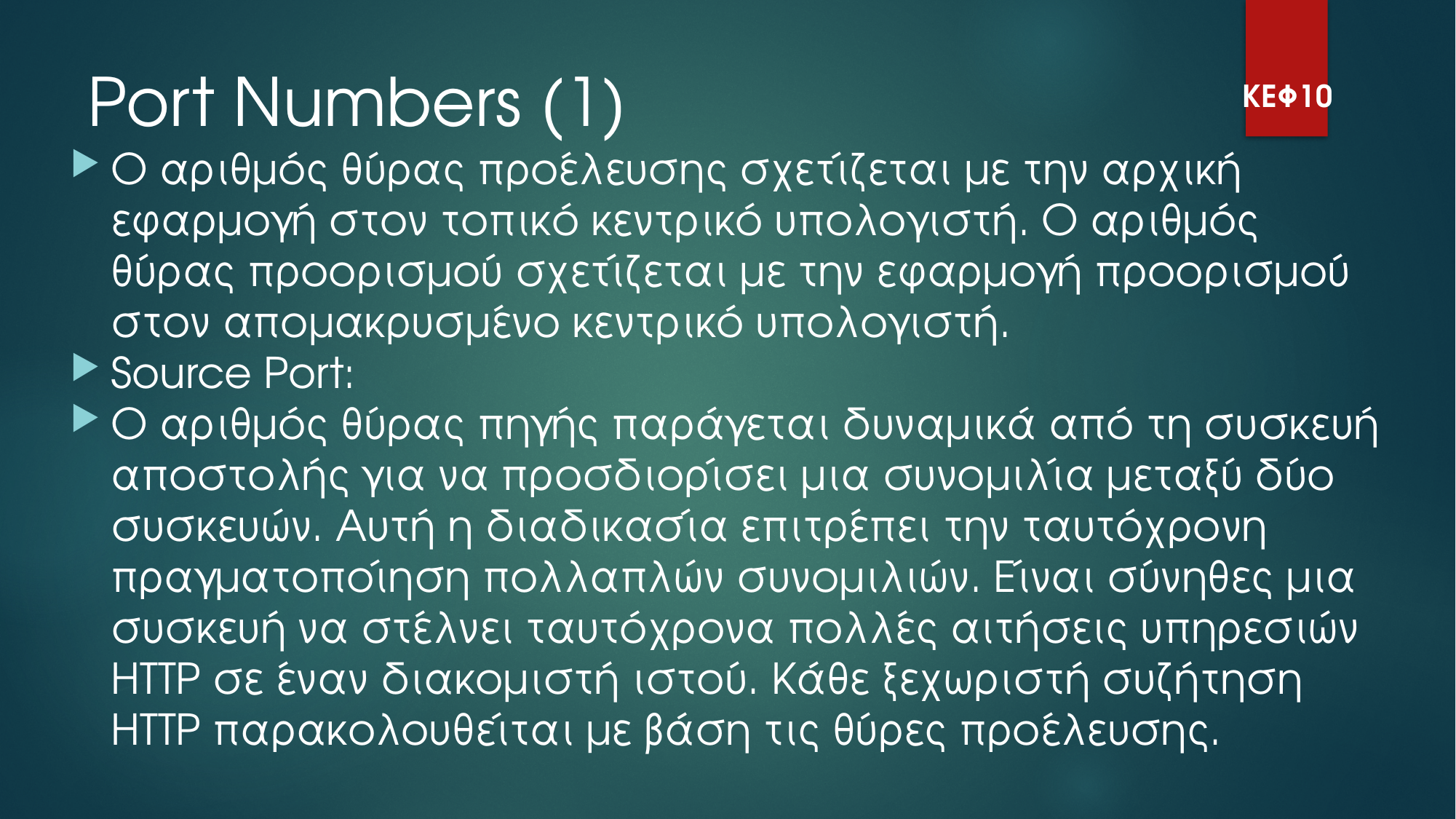

Port Numbers (1)
ΚΕΦ10
Ο αριθμός θύρας προέλευσης σχετίζεται με την αρχική εφαρμογή στον τοπικό κεντρικό υπολογιστή. Ο αριθμός θύρας προορισμού σχετίζεται με την εφαρμογή προορισμού στον απομακρυσμένο κεντρικό υπολογιστή.
Source Port:
Ο αριθμός θύρας πηγής παράγεται δυναμικά από τη συσκευή αποστολής για να προσδιορίσει μια συνομιλία μεταξύ δύο συσκευών. Αυτή η διαδικασία επιτρέπει την ταυτόχρονη πραγματοποίηση πολλαπλών συνομιλιών. Είναι σύνηθες μια συσκευή να στέλνει ταυτόχρονα πολλές αιτήσεις υπηρεσιών HTTP σε έναν διακομιστή ιστού. Κάθε ξεχωριστή συζήτηση HTTP παρακολουθείται με βάση τις θύρες προέλευσης.